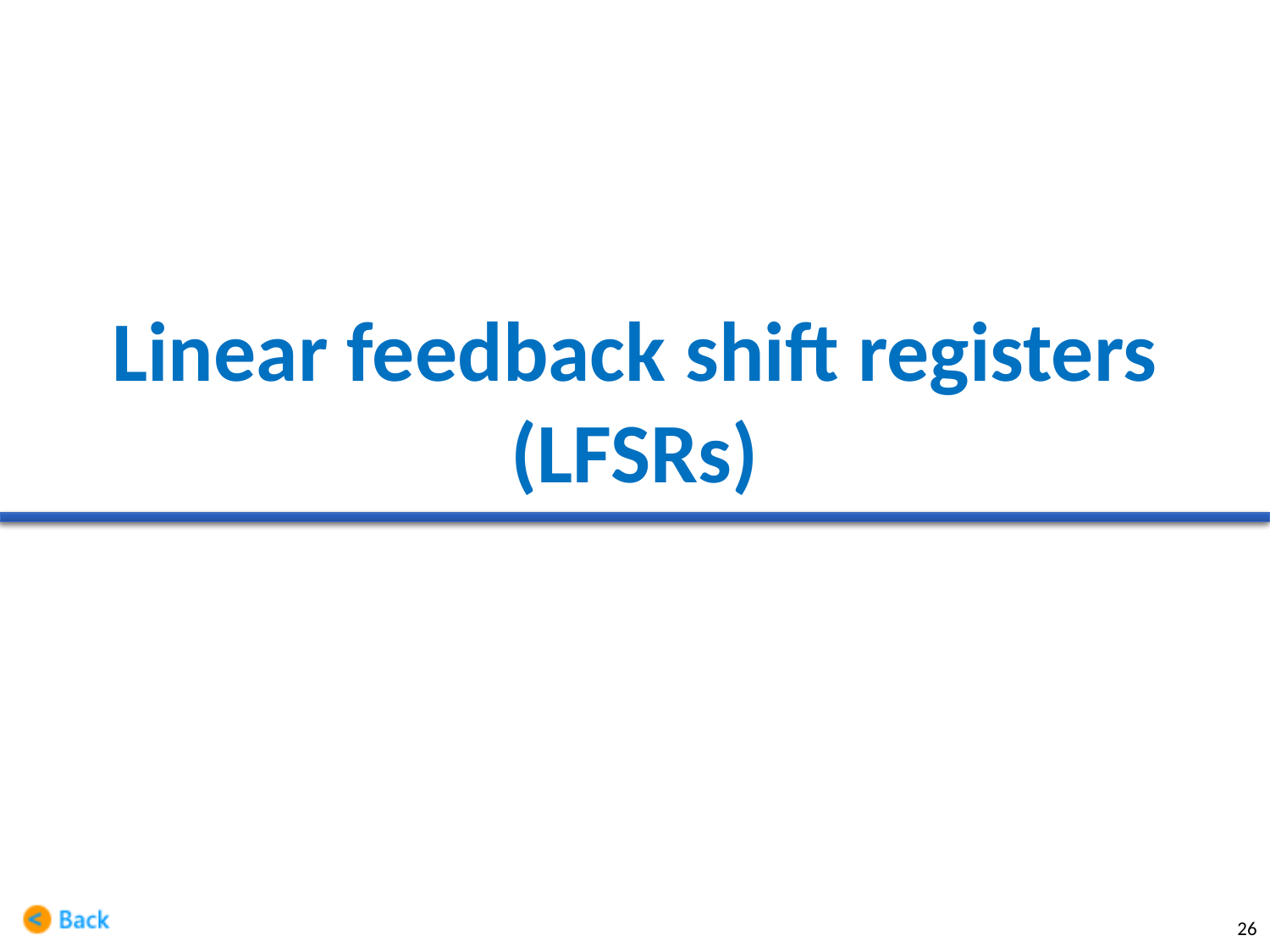

# Linear feedback shift registers (LFSRs)
26